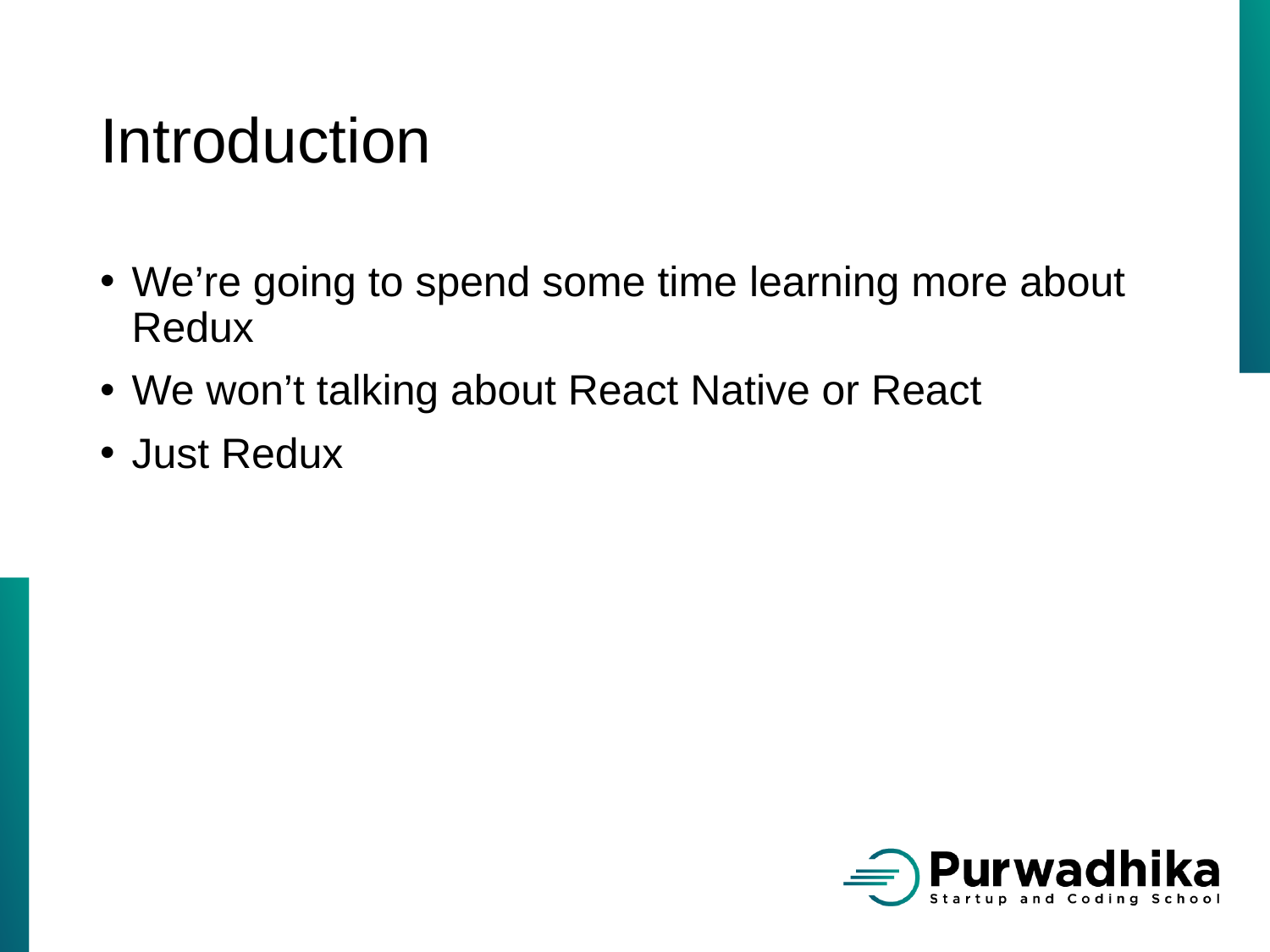

# Introduction
We’re going to spend some time learning more about Redux
We won’t talking about React Native or React
Just Redux